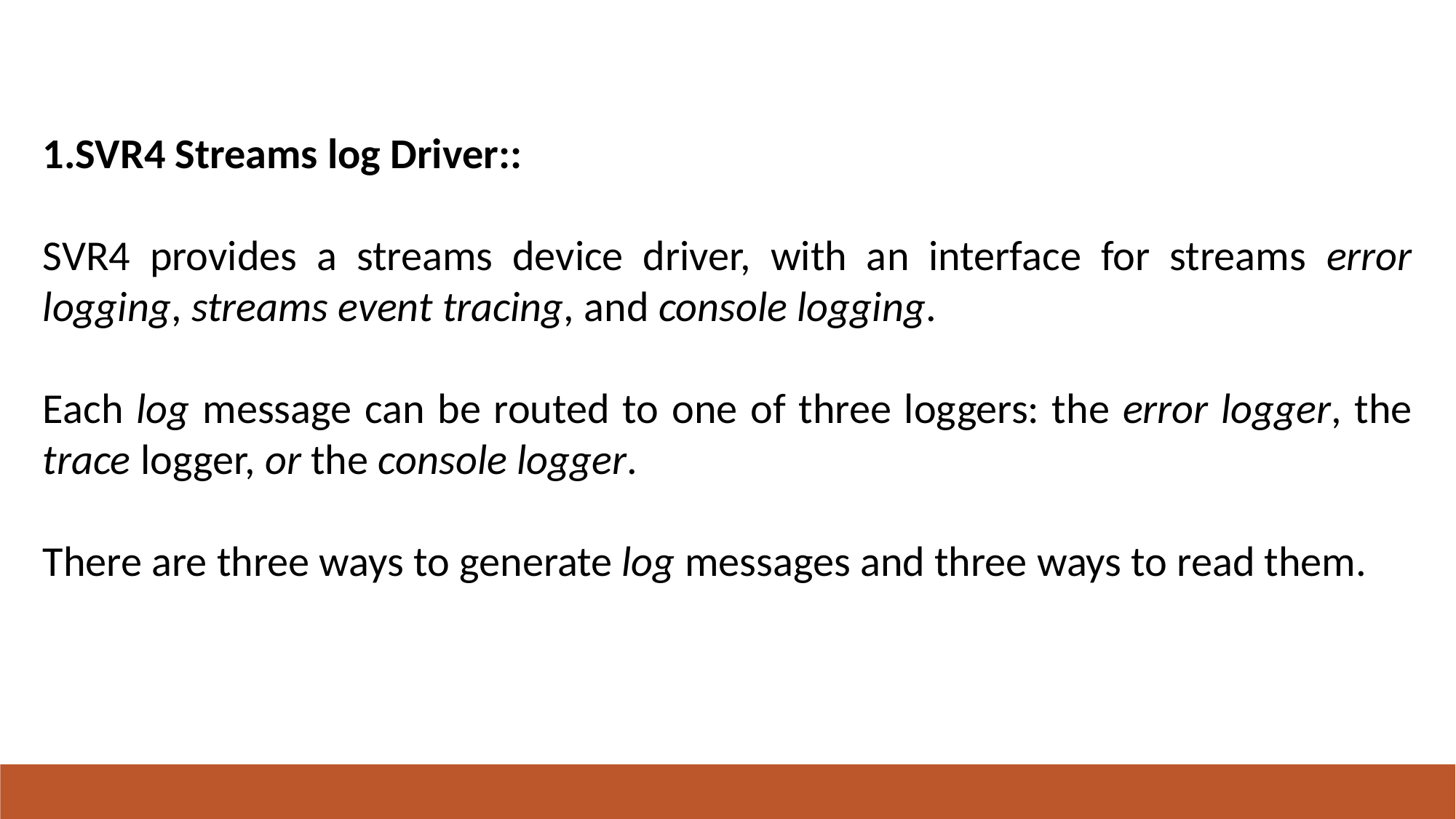

#
1.SVR4 Streams log Driver::

SVR4 provides a streams device driver, with an interface for streams error logging, streams event tracing, and console logging.

Each log message can be routed to one of three loggers: the error logger, the trace logger, or the console logger.

There are three ways to generate log messages and three ways to read them.